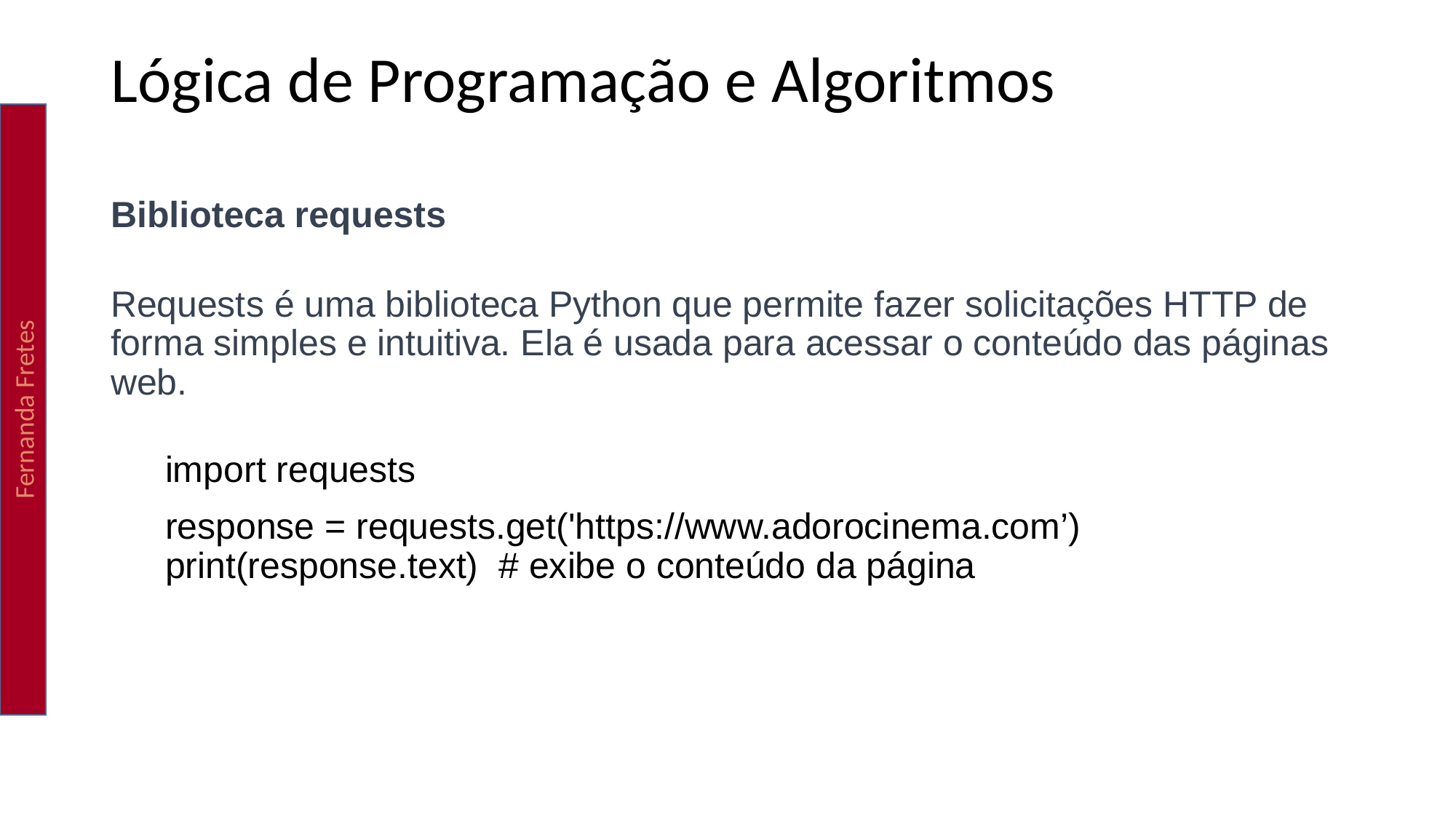

Lógica de Programação e Algoritmos
Fernanda Fretes
Biblioteca requests

Requests é uma biblioteca Python que permite fazer solicitações HTTP de forma simples e intuitiva. Ela é usada para acessar o conteúdo das páginas web.

import requests

response = requests.get('https://www.adorocinema.com’)
print(response.text)  # exibe o conteúdo da página